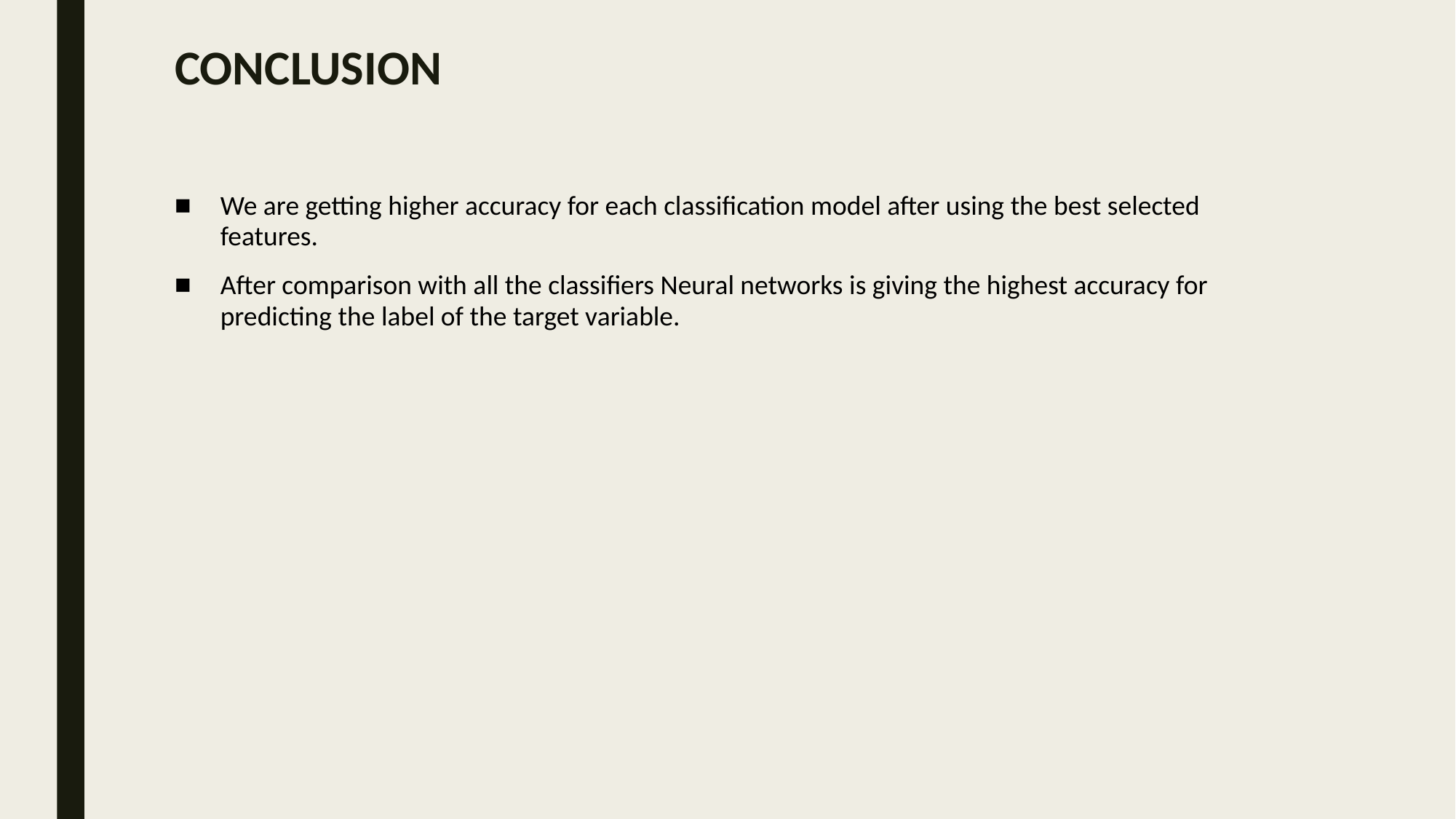

# CONCLUSION
We are getting higher accuracy for each classification model after using the best selected features.
After comparison with all the classifiers Neural networks is giving the highest accuracy for predicting the label of the target variable.